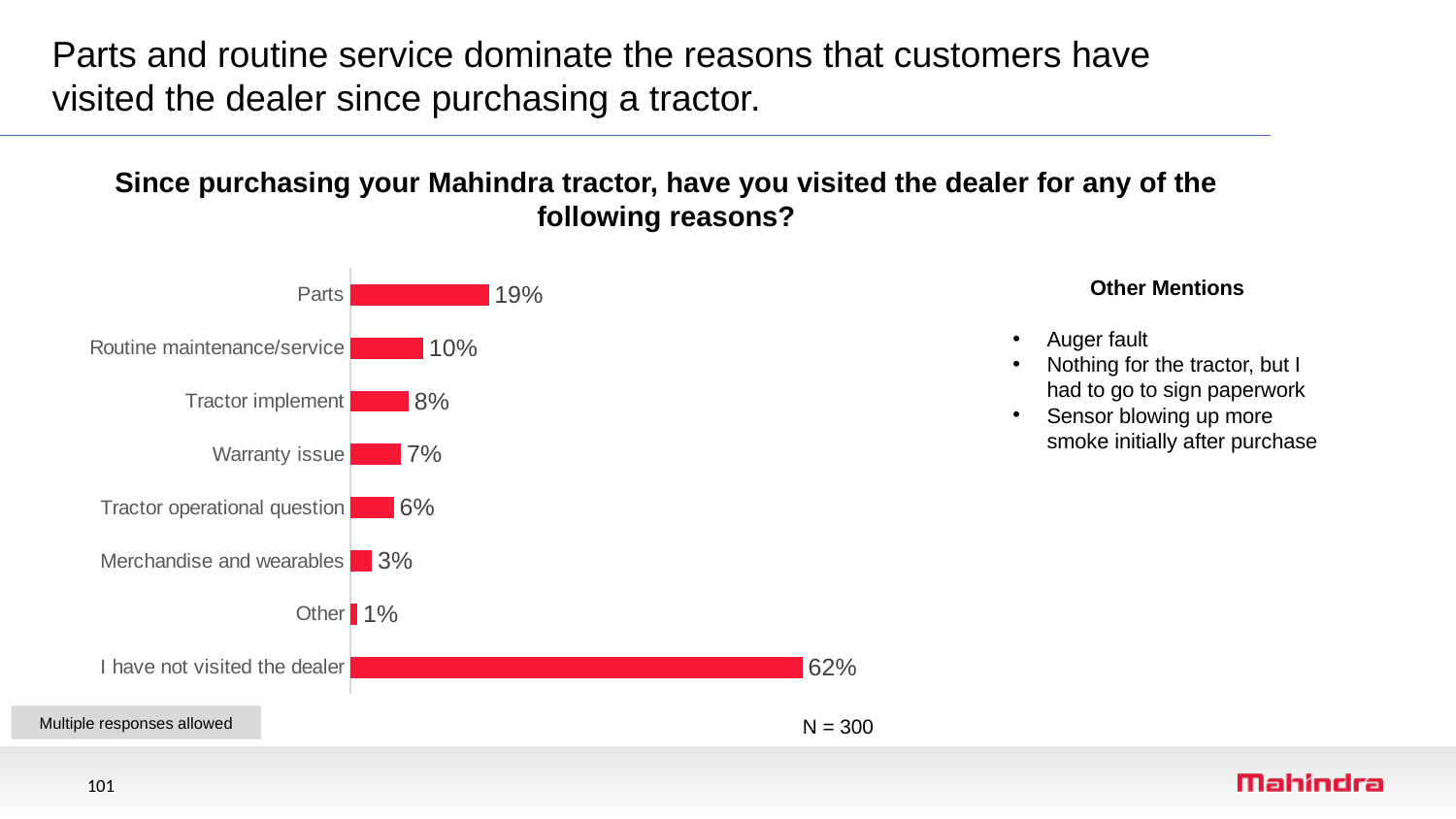

Parts and routine service dominate the reasons that customers have visited the dealer since purchasing a tractor.
Since purchasing your Mahindra tractor, have you visited the dealer for any of the following reasons?

### Chart

| Category | Series 1 |
|---|---|
| I have not visited the dealer | 0.62 |
| Other | 0.01 |
| Merchandise and wearables | 0.03 |
| Tractor operational question | 0.06 |
| Warranty issue | 0.07 |
| Tractor implement | 0.08 |
| Routine maintenance/service | 0.1 |
| Parts | 0.19 |
Other Mentions

Auger fault
Nothing for the tractor, but I had to go to sign paperwork
Sensor blowing up more smoke initially after purchase

Multiple responses allowed
N = 300
101